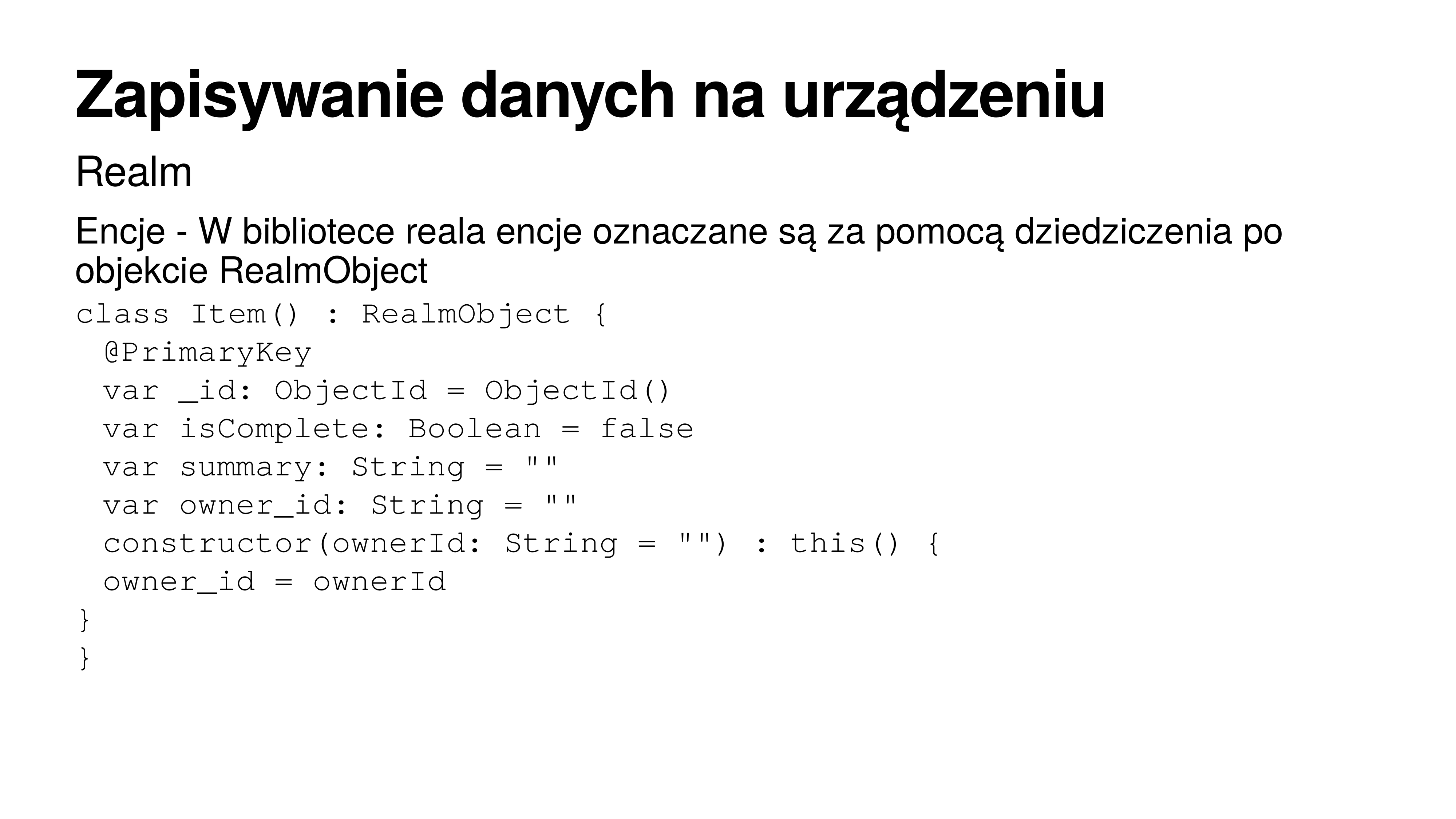

# Zapisywanie danych na urządzeniu
Realm
Encje - W bibliotece reala encje oznaczane są za pomocą dziedziczenia po objekcie RealmObject
class Item() : RealmObject {
@PrimaryKey
var _id: ObjectId = ObjectId()
var isComplete: Boolean = false
var summary: String = ""
var owner_id: String = ""
constructor(ownerId: String = "") : this() {
owner_id = ownerId
}
}